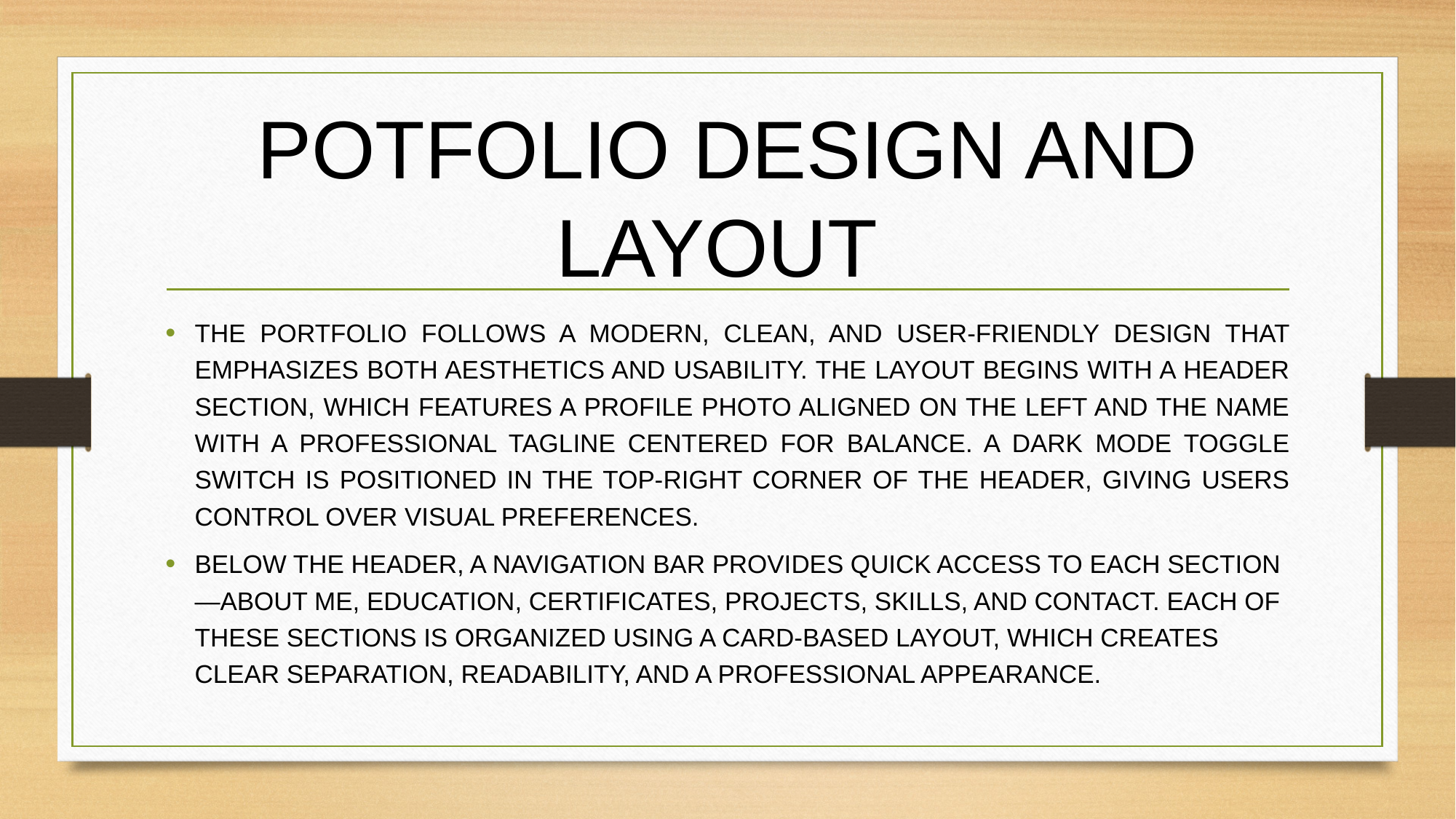

# POTFOLIO DESIGN AND LAYOUT
The portfolio follows a modern, clean, and user-friendly design that emphasizes both aesthetics and usability. The layout begins with a header section, which features a profile photo aligned on the left and the name with a professional tagline centered for balance. A dark mode toggle switch is positioned in the top-right corner of the header, giving users control over visual preferences.
Below the header, a navigation bar provides quick access to each section—About Me, Education, Certificates, Projects, Skills, and Contact. Each of these sections is organized using a card-based layout, which creates clear separation, readability, and a professional appearance.